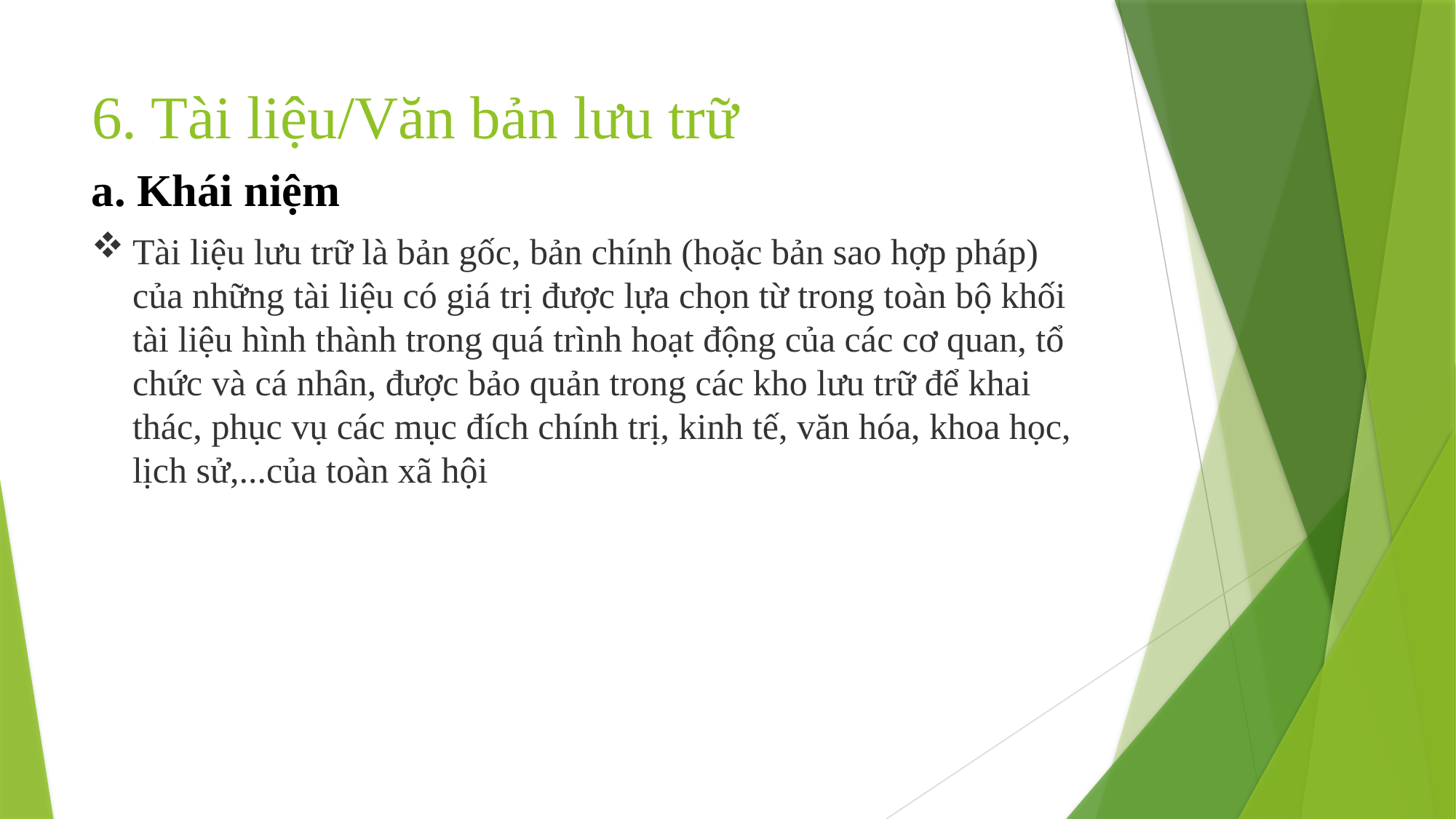

# 6. Tài liệu/Văn bản lưu trữ
a. Khái niệm
Tài liệu lưu trữ là bản gốc, bản chính (hoặc bản sao hợp pháp) của những tài liệu có giá trị được lựa chọn từ trong toàn bộ khối tài liệu hình thành trong quá trình hoạt động của các cơ quan, tổ chức và cá nhân, được bảo quản trong các kho lưu trữ để khai thác, phục vụ các mục đích chính trị, kinh tế, văn hóa, khoa học, lịch sử,...của toàn xã hội